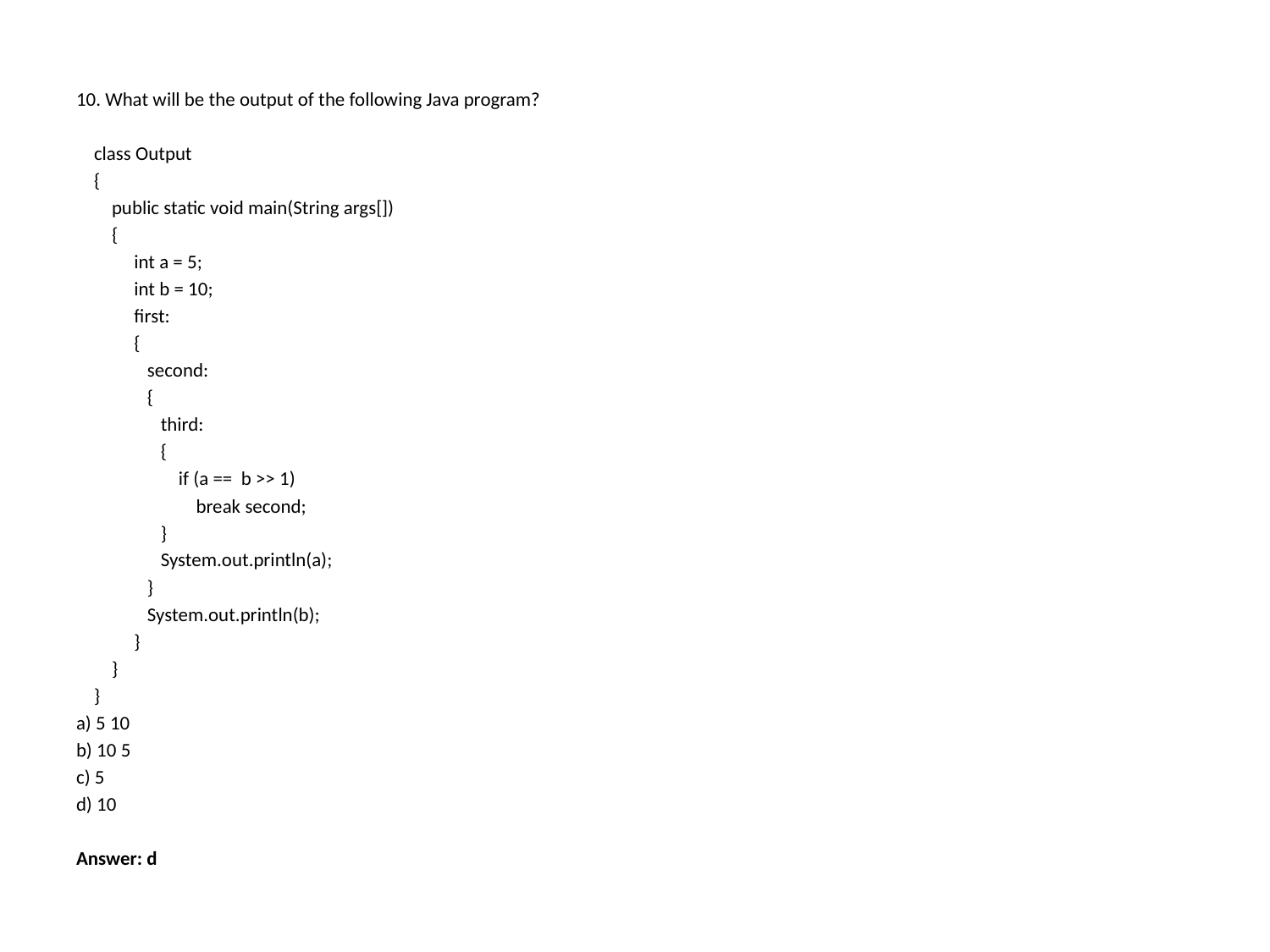

10. What will be the output of the following Java program?

    class Output
    {
        public static void main(String args[])
        {
             int a = 5;
             int b = 10;
             first:
             {
                second:
                {
                   third:
                   {
                       if (a ==  b >> 1)
                           break second;
                   }
                   System.out.println(a);
                }
                System.out.println(b);
             }
        }
    }
a) 5 10
b) 10 5
c) 5
d) 10

Answer: d